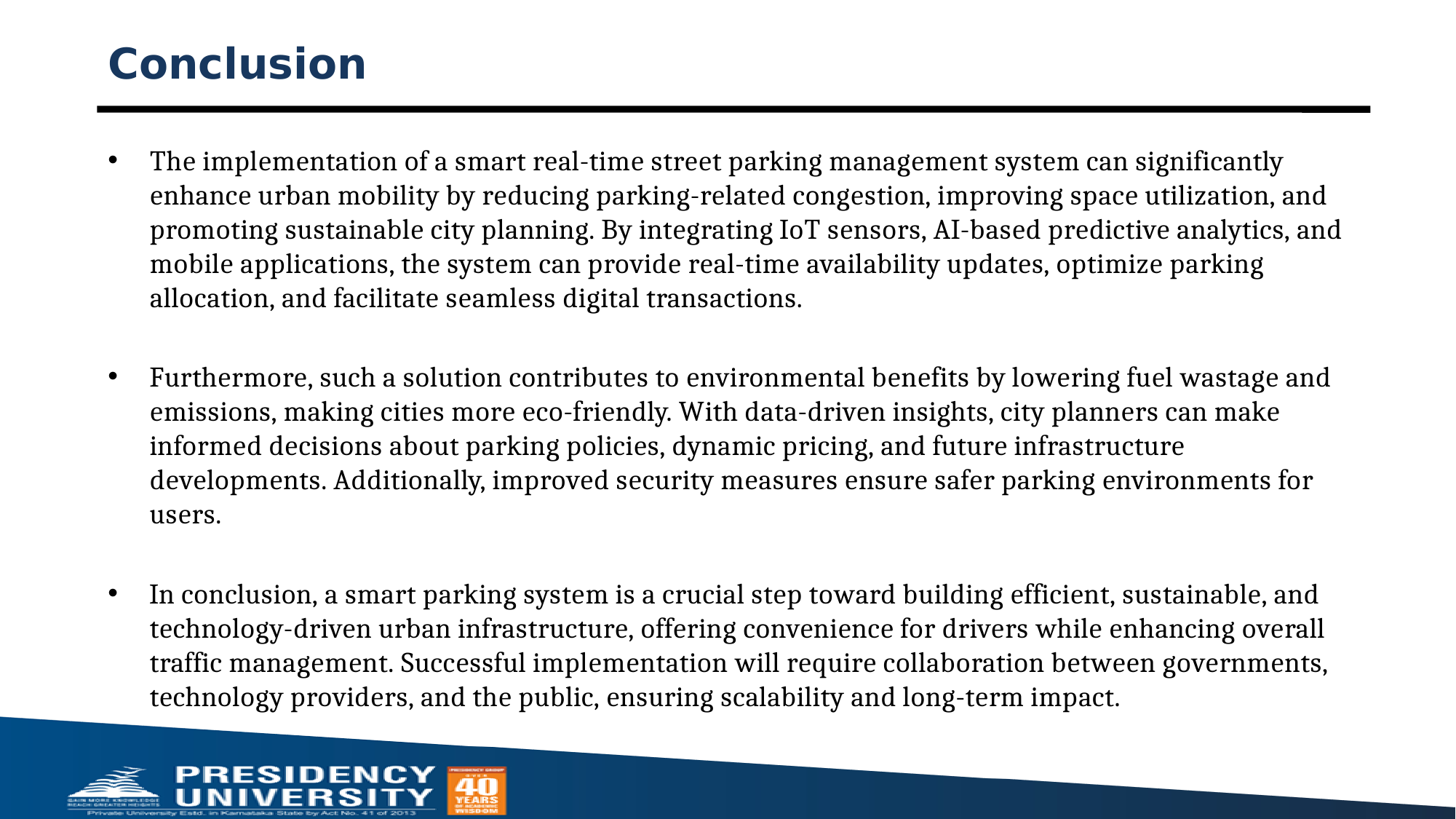

# Conclusion
The implementation of a smart real-time street parking management system can significantly enhance urban mobility by reducing parking-related congestion, improving space utilization, and promoting sustainable city planning. By integrating IoT sensors, AI-based predictive analytics, and mobile applications, the system can provide real-time availability updates, optimize parking allocation, and facilitate seamless digital transactions.

Furthermore, such a solution contributes to environmental benefits by lowering fuel wastage and emissions, making cities more eco-friendly. With data-driven insights, city planners can make informed decisions about parking policies, dynamic pricing, and future infrastructure developments. Additionally, improved security measures ensure safer parking environments for users.

In conclusion, a smart parking system is a crucial step toward building efficient, sustainable, and technology-driven urban infrastructure, offering convenience for drivers while enhancing overall traffic management. Successful implementation will require collaboration between governments, technology providers, and the public, ensuring scalability and long-term impact.